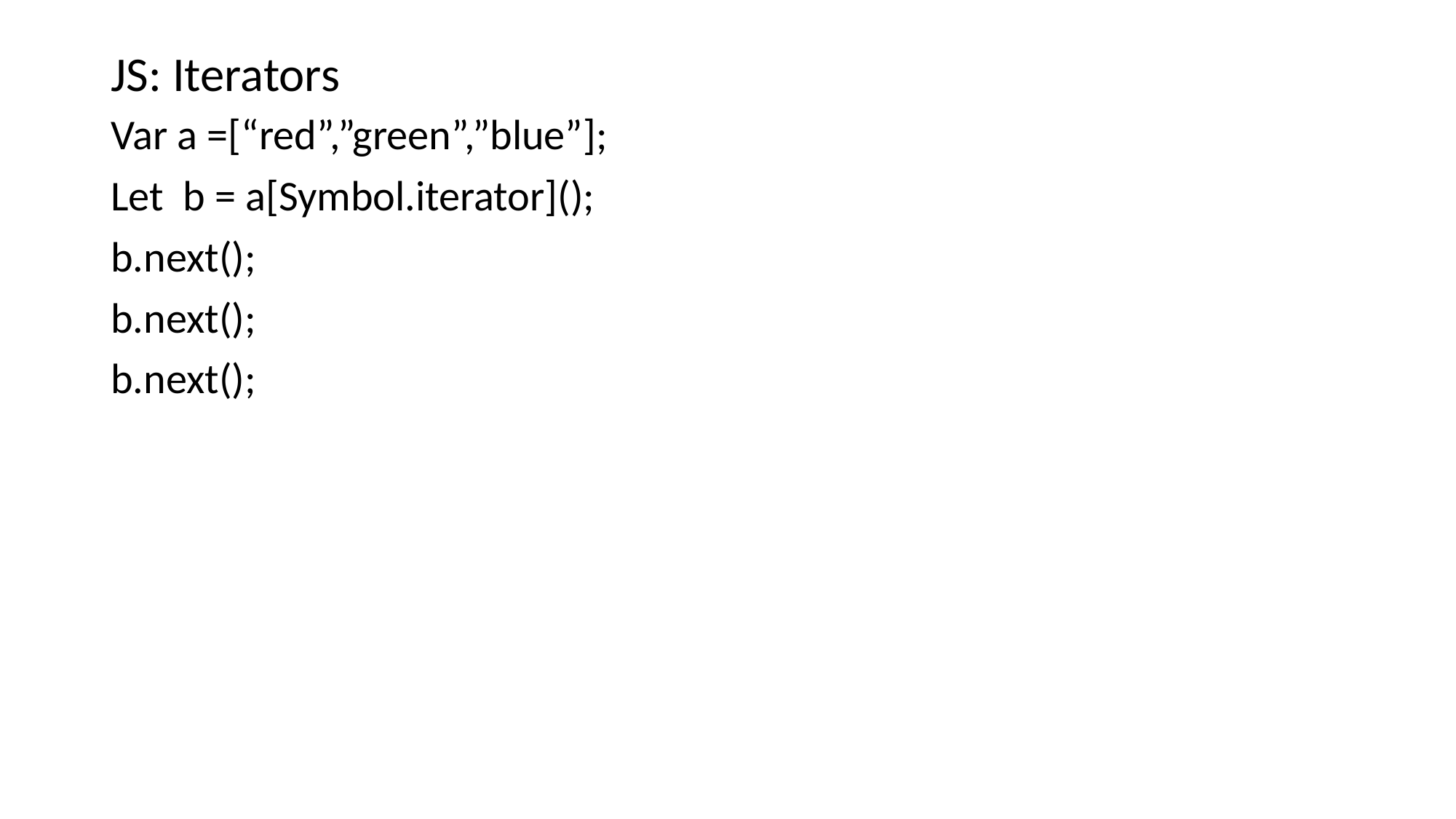

# JS: Iterators
Var a =[“red”,”green”,”blue”];
Let  b = a[Symbol.iterator]();
b.next();
b.next();
b.next();